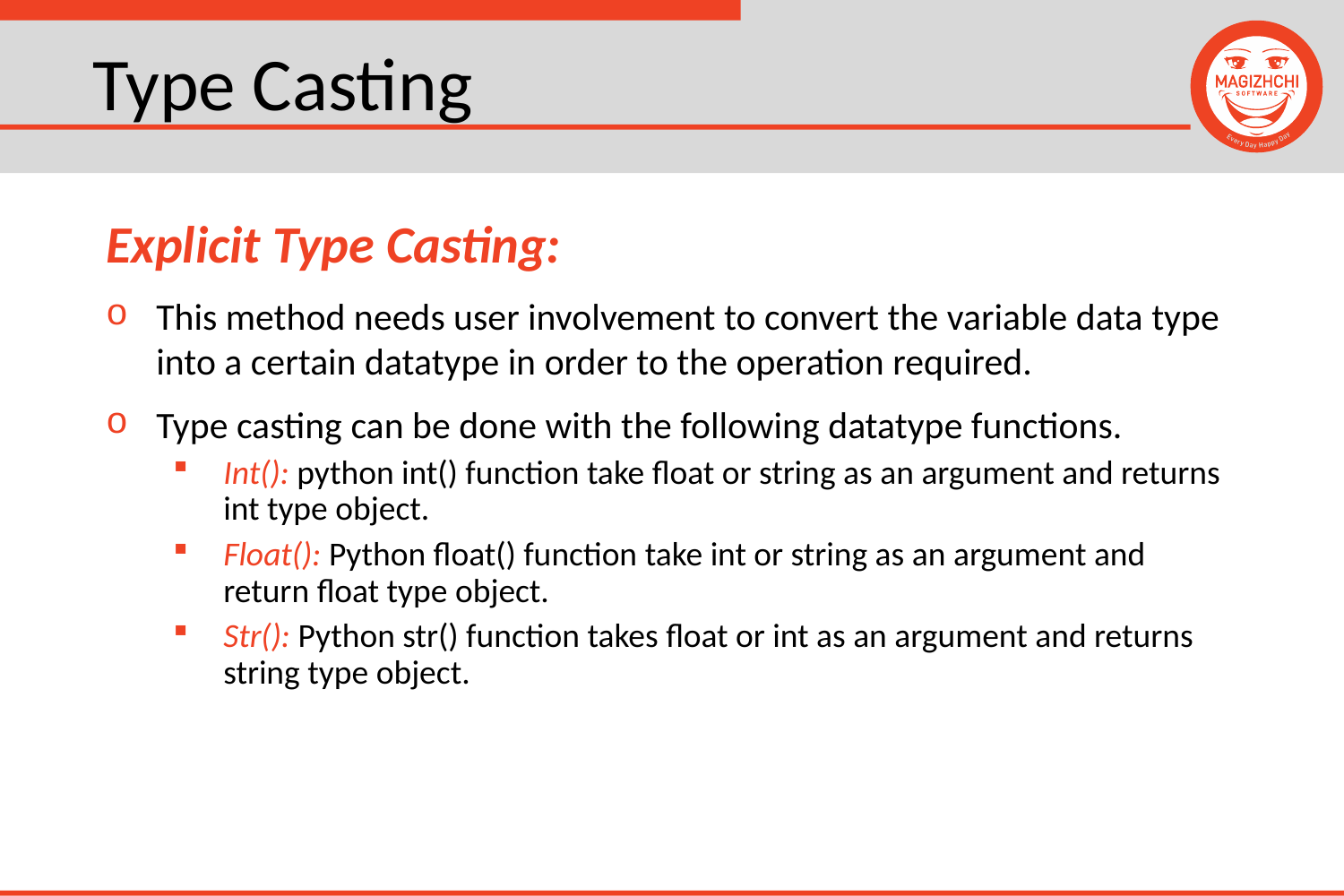

# Type Casting
Explicit Type Casting:
This method needs user involvement to convert the variable data type into a certain datatype in order to the operation required.
Type casting can be done with the following datatype functions.
Int(): python int() function take float or string as an argument and returns int type object.
Float(): Python float() function take int or string as an argument and return float type object.
Str(): Python str() function takes float or int as an argument and returns string type object.